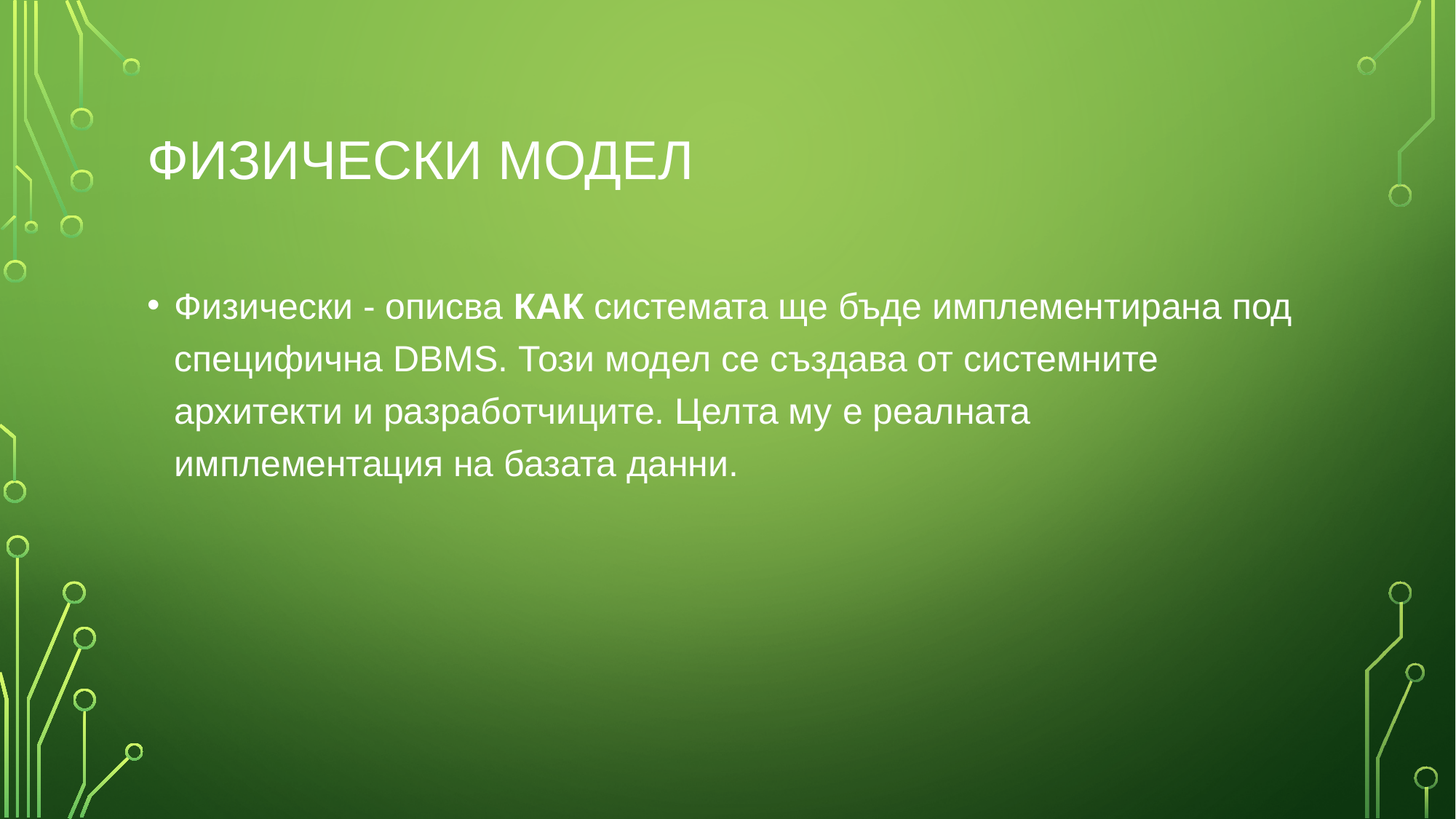

# ФИЗИЧЕСКИ МОДЕЛ
Физически - описва КАК системата ще бъде имплементирана под специфична DBMS. Този модел се създава от системните архитекти и разработчиците. Целта му е реалната имплементация на базата данни.